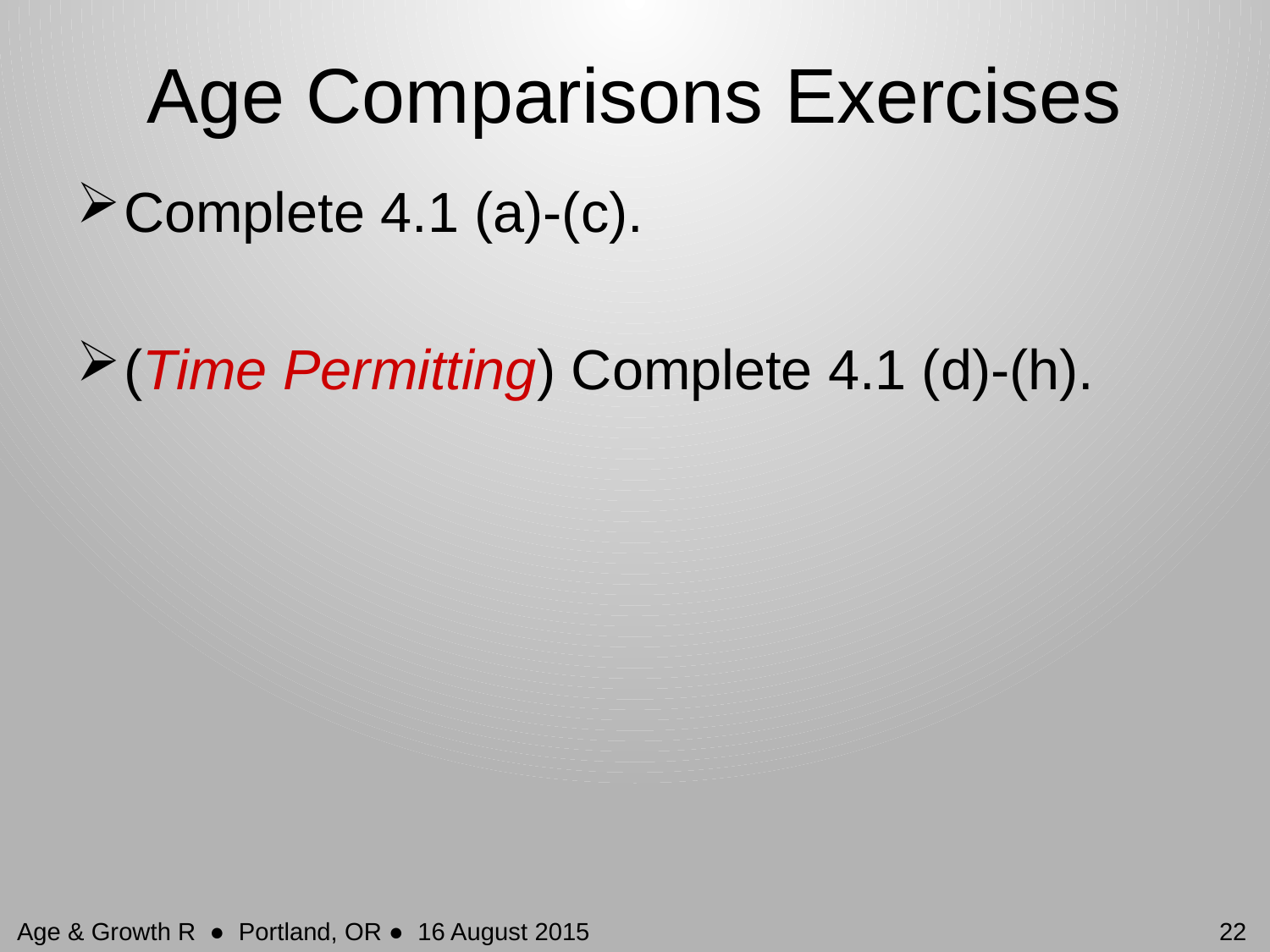

Age Comparisons Exercises
Complete 4.1 (a)-(c).

(Time Permitting) Complete 4.1 (d)-(h).
22
Age & Growth R  ●  Portland, OR ●  16 August 2015